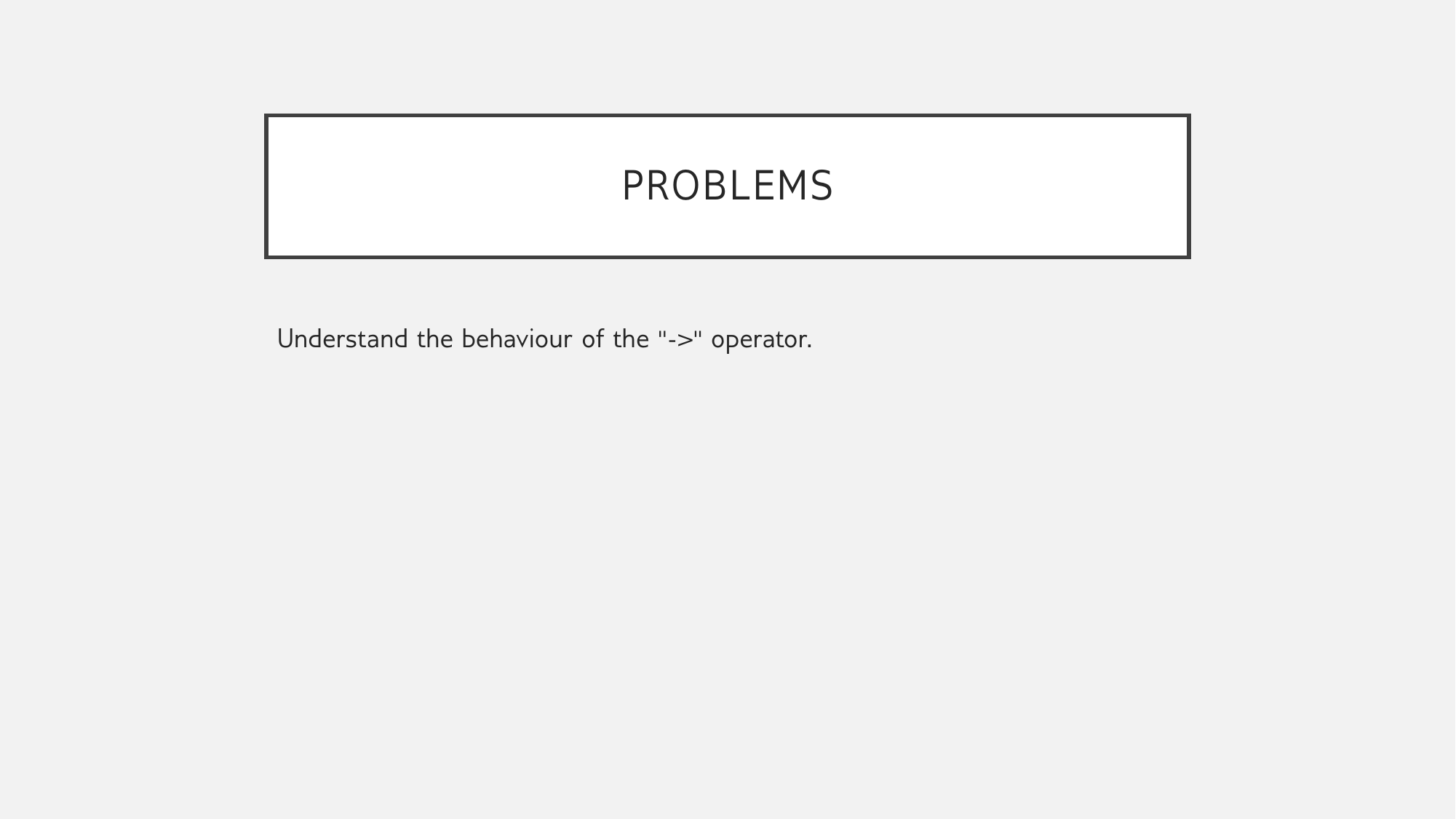

# Problems
Understand the behaviour of the "->" operator.